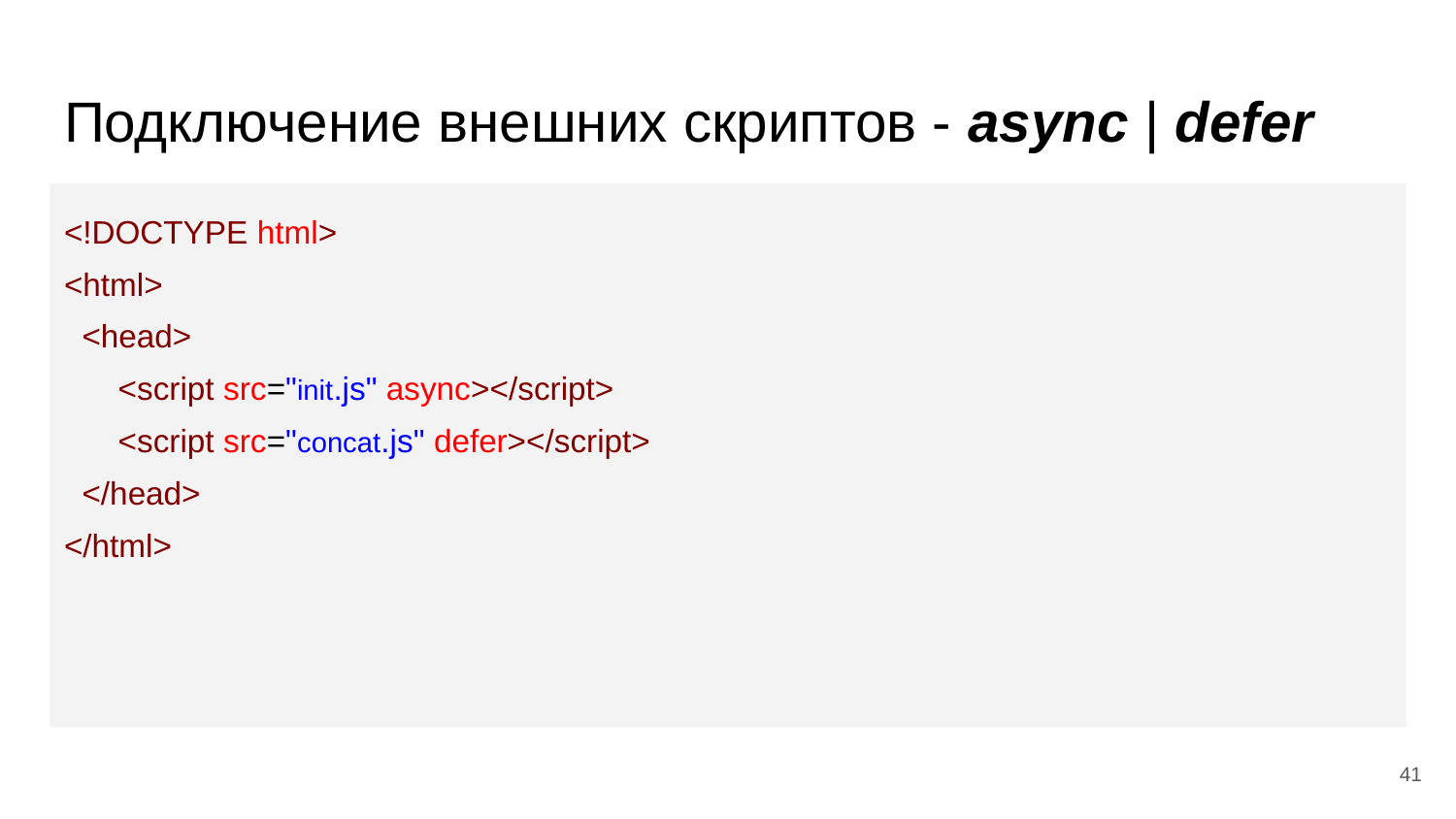

# Подключение внешних скриптов - async | defer
<!DOCTYPE html>
<html>
  <head>
      <script src="init.js" async></script>
      <script src="concat.js" defer></script>
  </head>
</html>

41